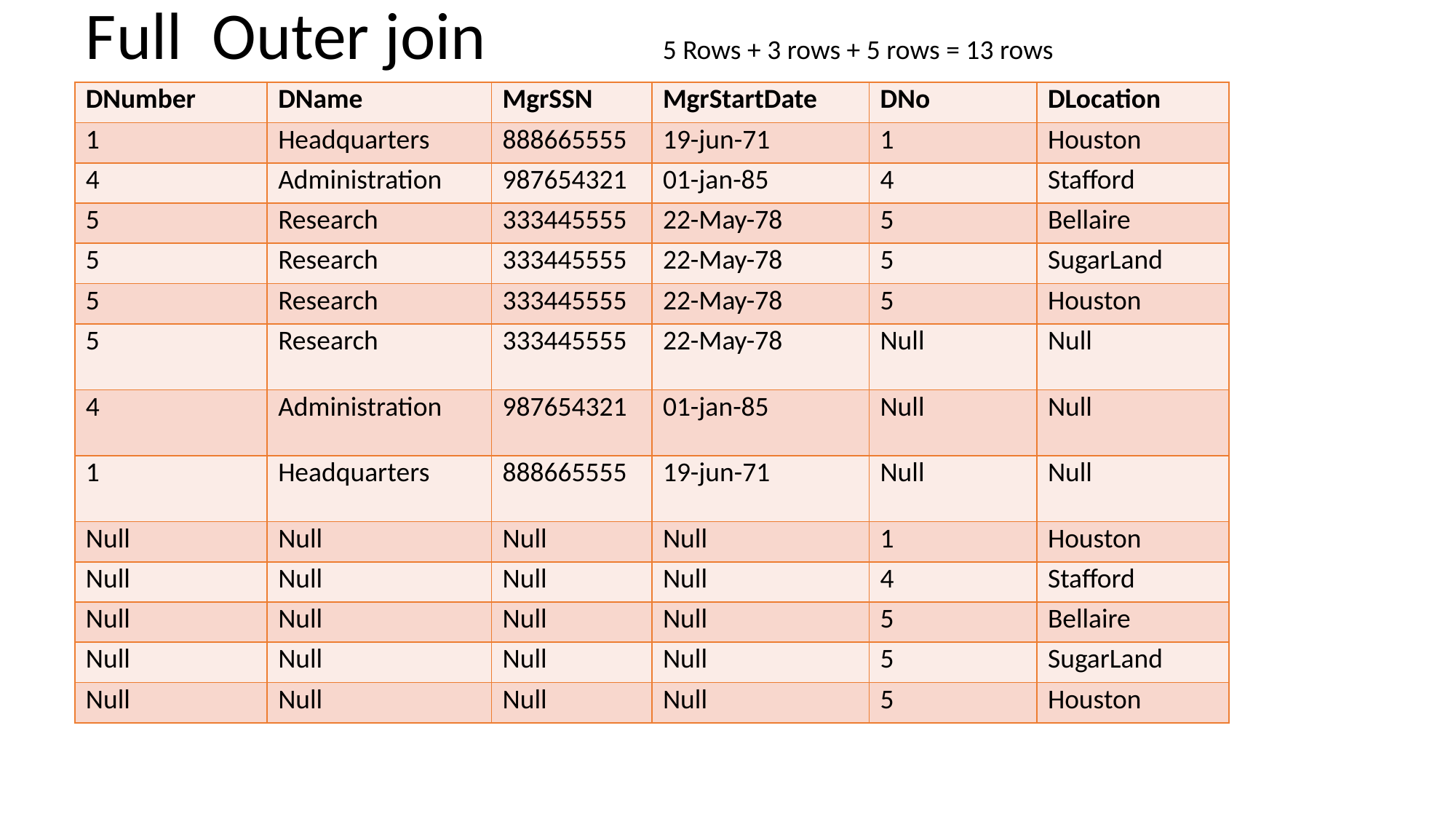

# Full  Outer join
5 Rows + 3 rows + 5 rows = 13 rows
| DNumber | DName | MgrSSN | MgrStartDate | DNo | DLocation |
| --- | --- | --- | --- | --- | --- |
| 1 | Headquarters | 888665555 | 19-jun-71 | 1 | Houston |
| 4 | Administration | 987654321 | 01-jan-85 | 4 | Stafford |
| 5 | Research | 333445555 | 22-May-78 | 5 | Bellaire |
| 5 | Research | 333445555 | 22-May-78 | 5 | SugarLand |
| 5 | Research | 333445555 | 22-May-78 | 5 | Houston |
| 5 | Research | 333445555 | 22-May-78 | Null | Null |
| 4 | Administration | 987654321 | 01-jan-85 | Null | Null |
| 1 | Headquarters | 888665555 | 19-jun-71 | Null | Null |
| Null | Null | Null | Null | 1 | Houston |
| Null | Null | Null | Null | 4 | Stafford |
| Null | Null | Null | Null | 5 | Bellaire |
| Null | Null | Null | Null | 5 | SugarLand |
| Null | Null | Null | Null | 5 | Houston |